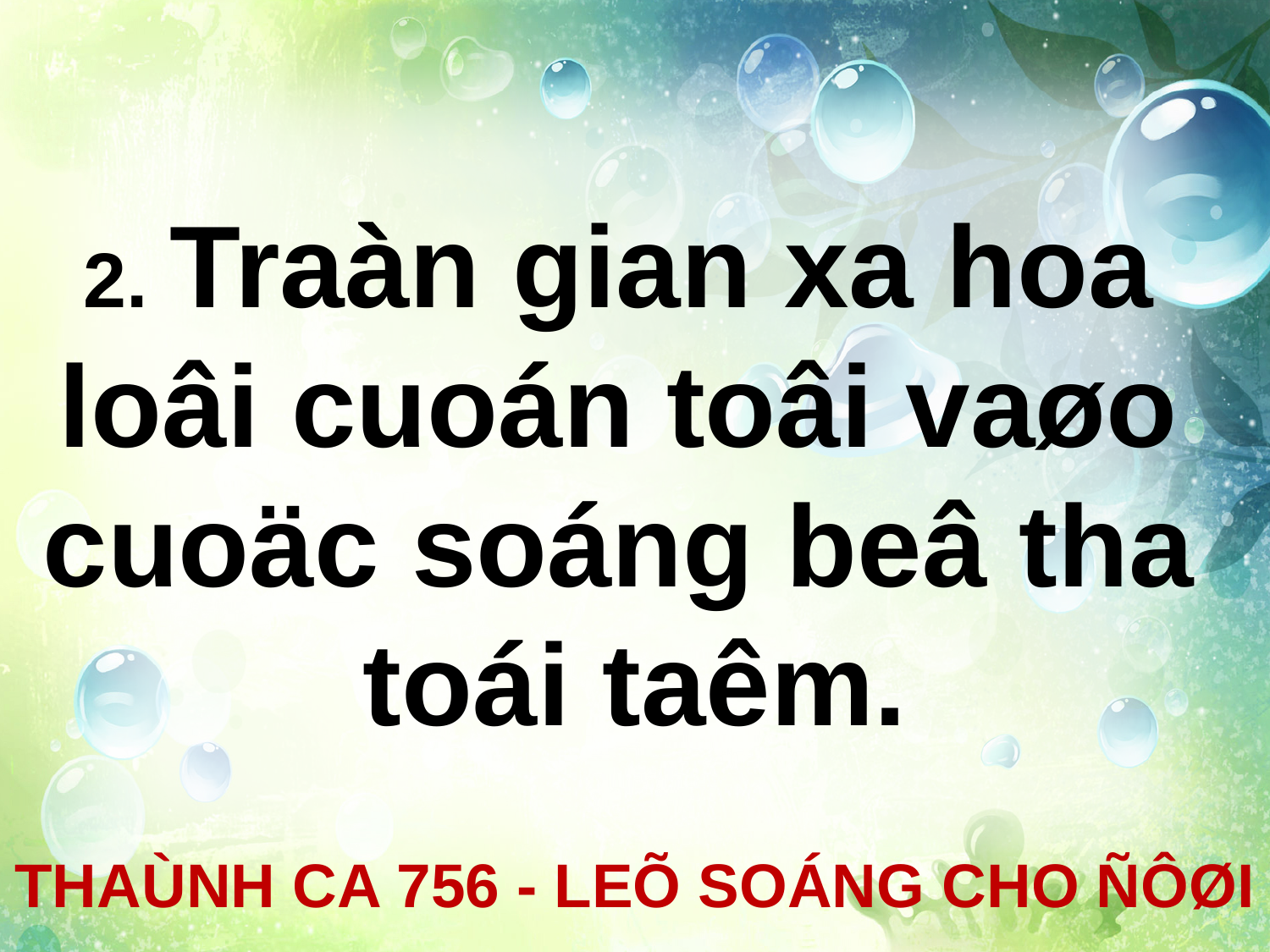

2. Traàn gian xa hoa
loâi cuoán toâi vaøo
cuoäc soáng beâ tha
toái taêm.
THAÙNH CA 756 - LEÕ SOÁNG CHO ÑÔØI